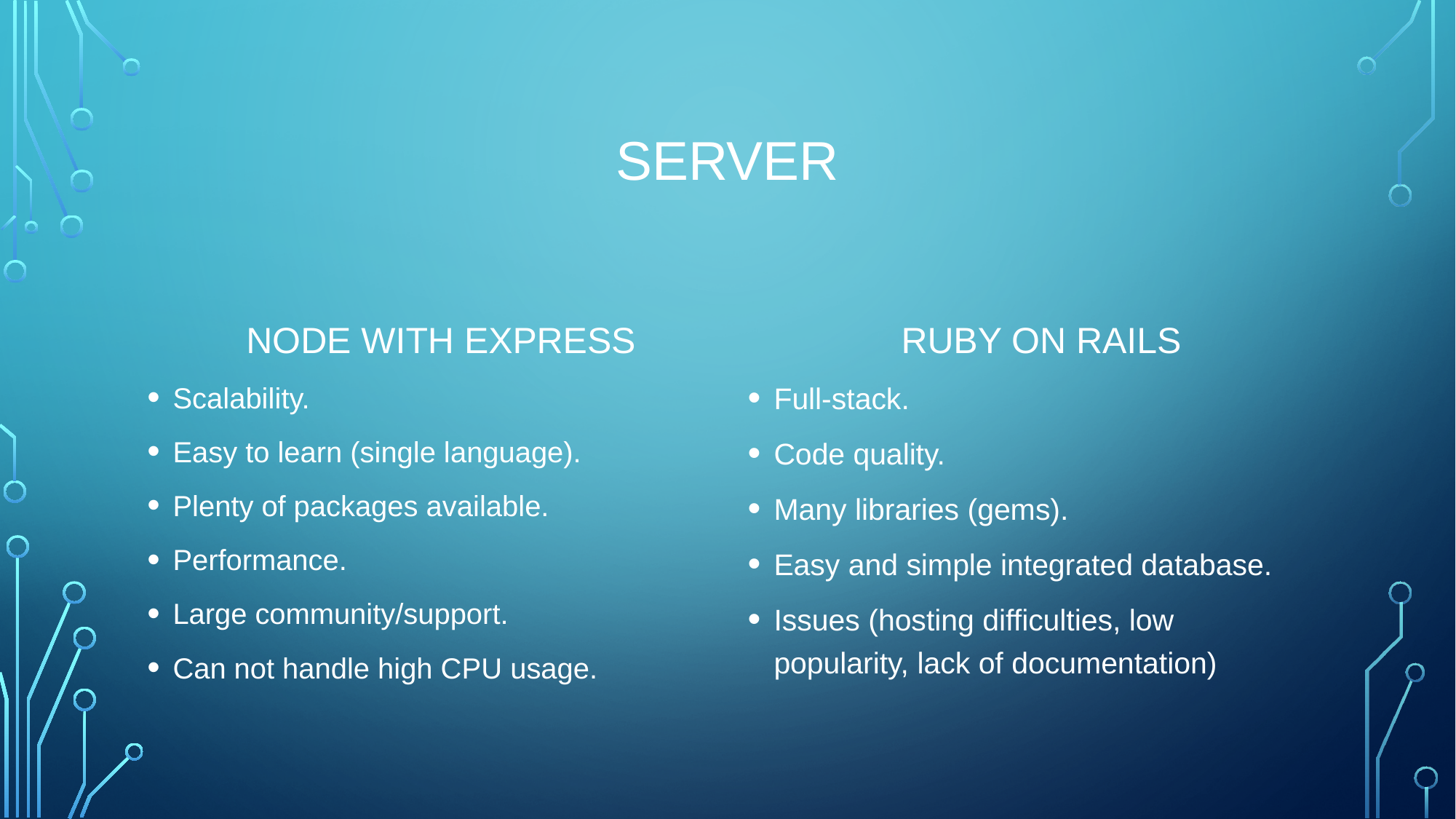

# Server
Ruby on rails
Node with express
Scalability.
Easy to learn (single language).
Plenty of packages available.
Performance.
Large community/support.
Can not handle high CPU usage.
Full-stack.
Code quality.
Many libraries (gems).
Easy and simple integrated database.
Issues (hosting difficulties, low popularity, lack of documentation)